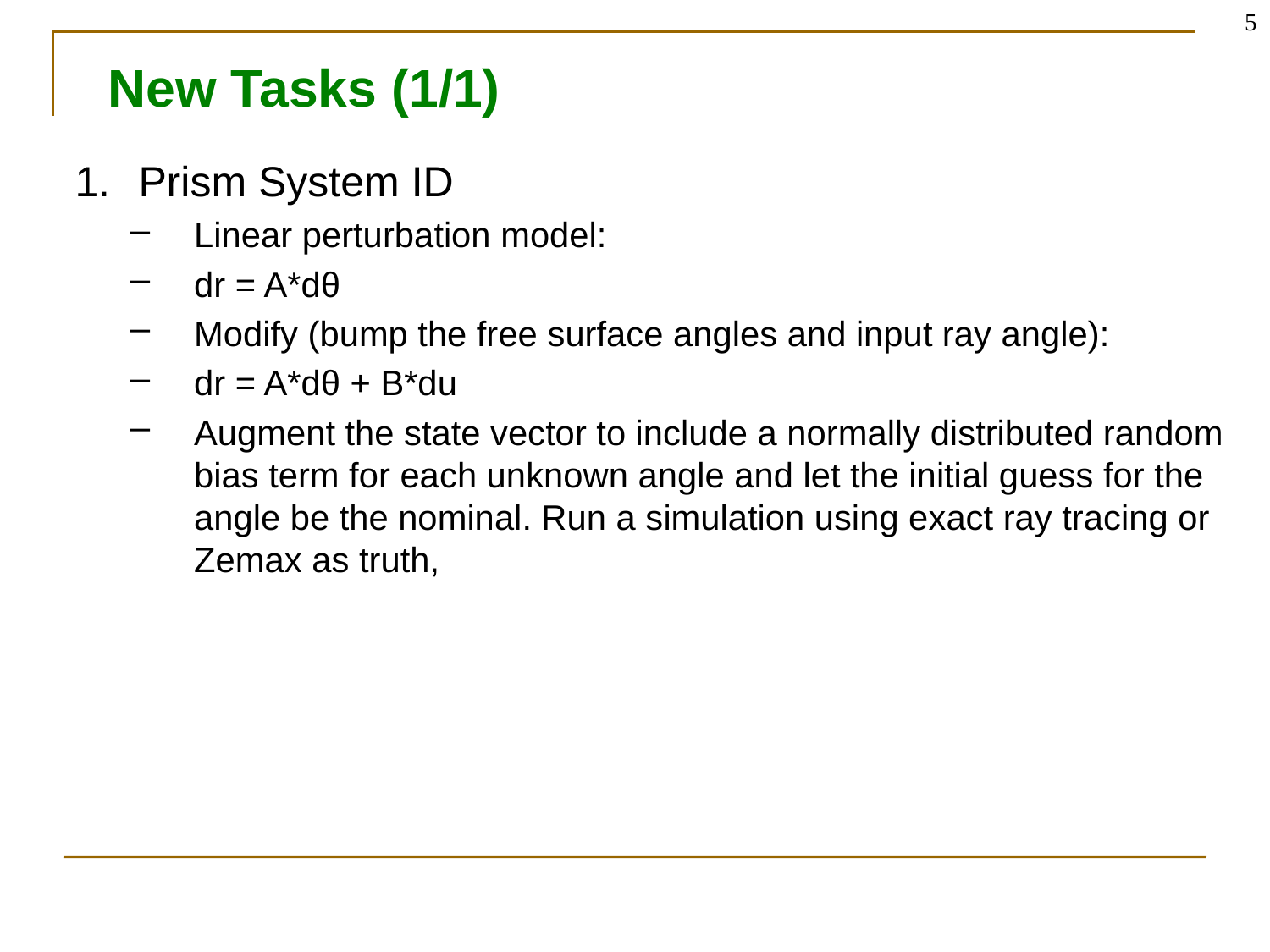

5
# New Tasks (1/1)
Prism System ID
Linear perturbation model:
dr = A*dθ
Modify (bump the free surface angles and input ray angle):
dr = A*dθ + B*du
Augment the state vector to include a normally distributed random bias term for each unknown angle and let the initial guess for the angle be the nominal. Run a simulation using exact ray tracing or Zemax as truth,